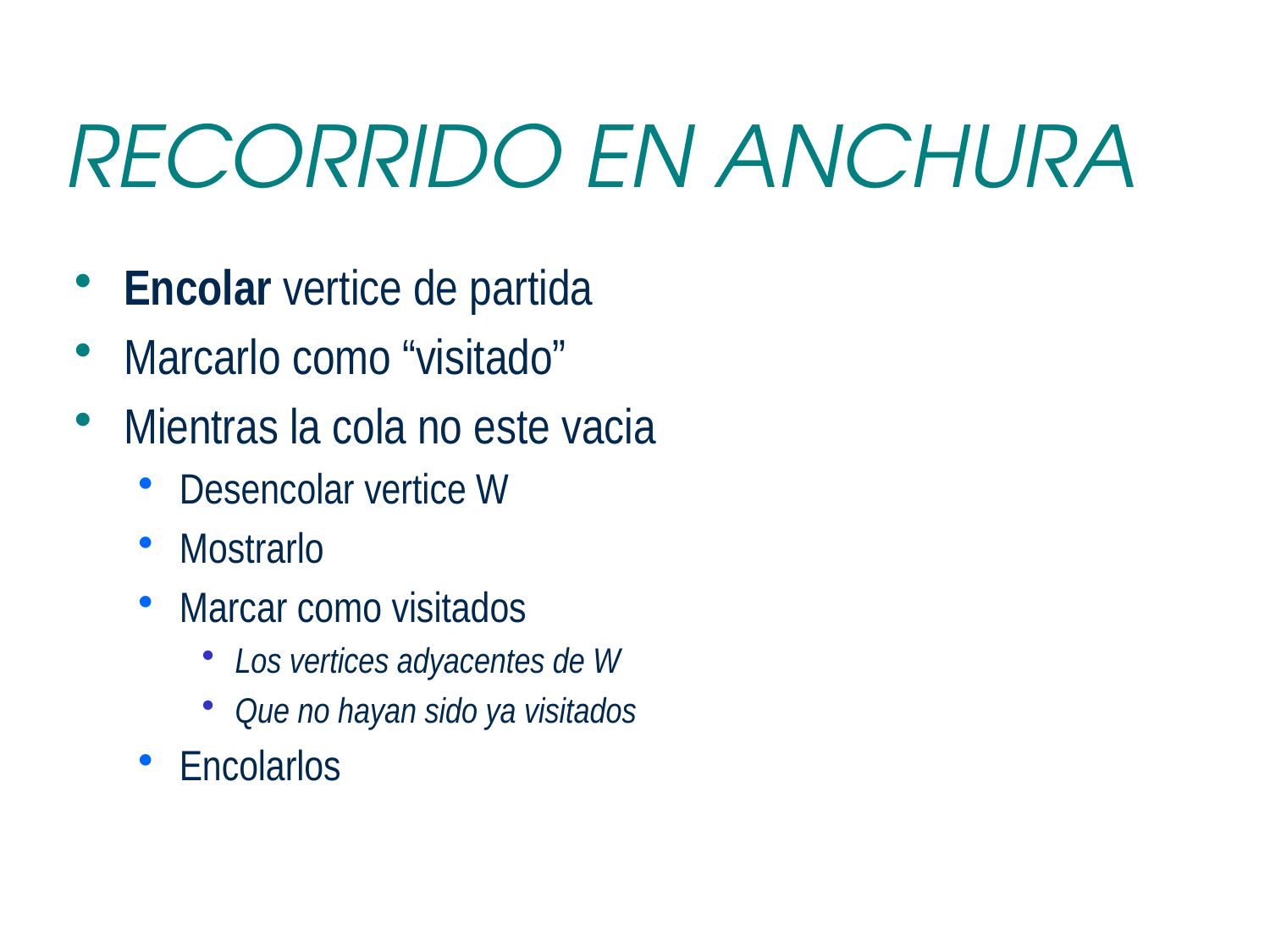

# RECORRIDO EN ANCHURA
Encolar vertice de partida
Marcarlo como “visitado”
Mientras la cola no este vacia
Desencolar vertice W
Mostrarlo
Marcar como visitados
Los vertices adyacentes de W
Que no hayan sido ya visitados
Encolarlos